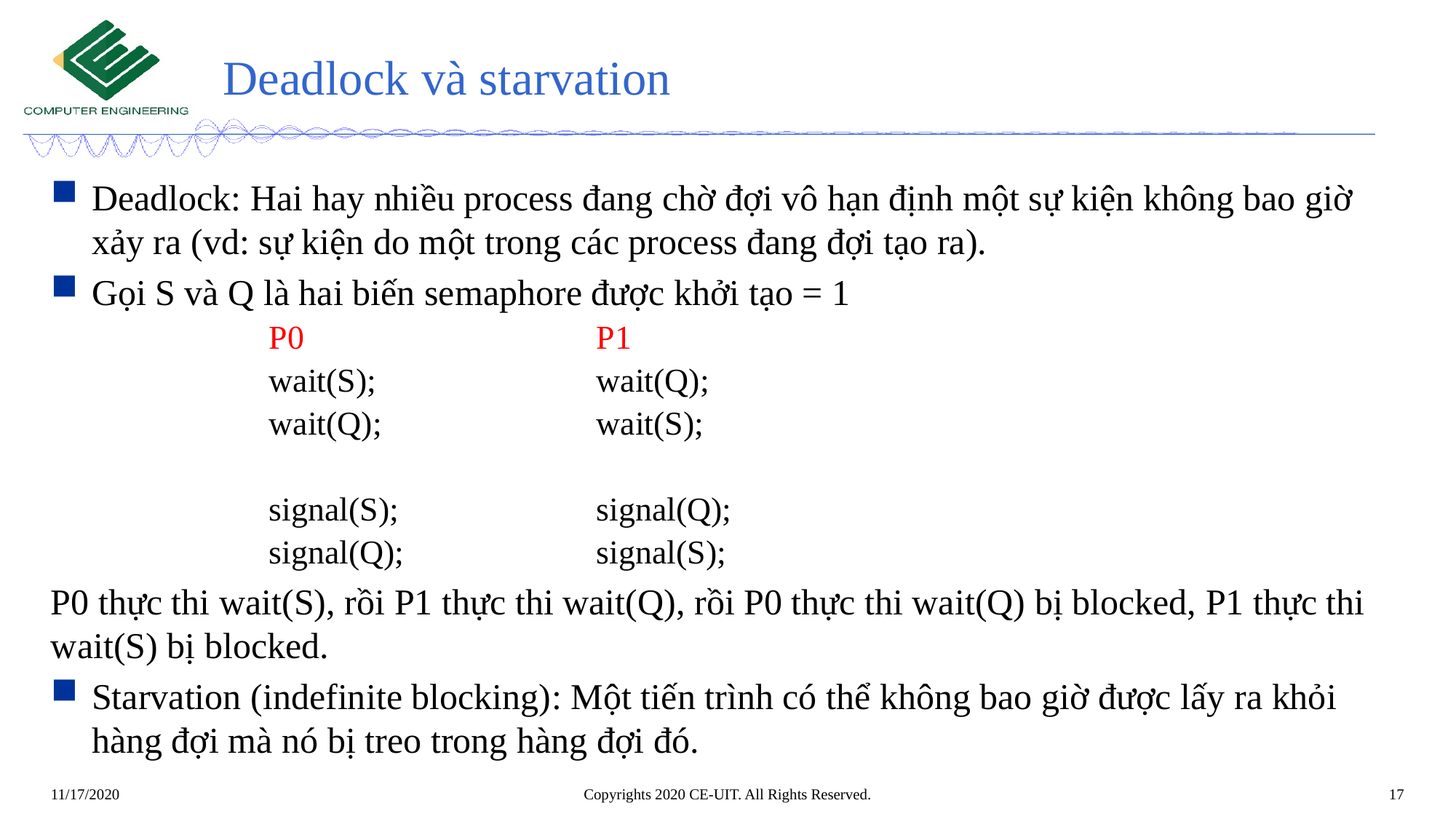

# Deadlock và starvation
Deadlock: Hai hay nhiều process đang chờ đợi vô hạn định một sự kiện không bao giờ xảy ra (vd: sự kiện do một trong các process đang đợi tạo ra).
Gọi S và Q là hai biến semaphore được khởi tạo = 1
		P0			P1
		wait(S);			wait(Q);
		wait(Q);		wait(S);

		signal(S);		signal(Q);
		signal(Q);		signal(S);
P0 thực thi wait(S), rồi P1 thực thi wait(Q), rồi P0 thực thi wait(Q) bị blocked, P1 thực thi wait(S) bị blocked.
Starvation (indefinite blocking): Một tiến trình có thể không bao giờ được lấy ra khỏi hàng đợi mà nó bị treo trong hàng đợi đó.

Copyrights 2020 CE-UIT. All Rights Reserved.
17
11/17/2020